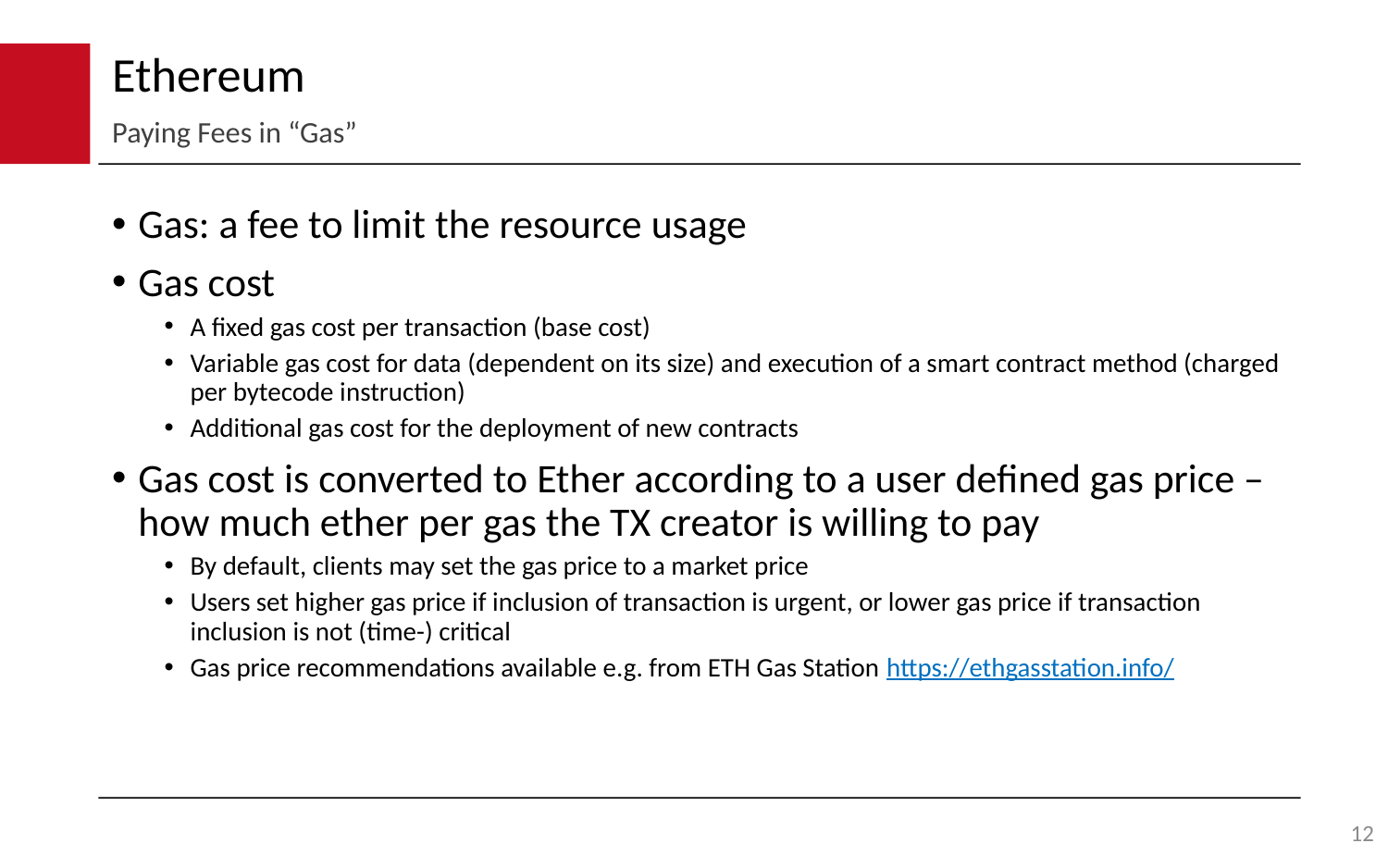

# Ethereum
Paying Fees in “Gas”
Gas: a fee to limit the resource usage
Gas cost
A fixed gas cost per transaction (base cost)
Variable gas cost for data (dependent on its size) and execution of a smart contract method (charged per bytecode instruction)
Additional gas cost for the deployment of new contracts
Gas cost is converted to Ether according to a user defined gas price –how much ether per gas the TX creator is willing to pay
By default, clients may set the gas price to a market price
Users set higher gas price if inclusion of transaction is urgent, or lower gas price if transaction inclusion is not (time-) critical
Gas price recommendations available e.g. from ETH Gas Station https://ethgasstation.info/
12